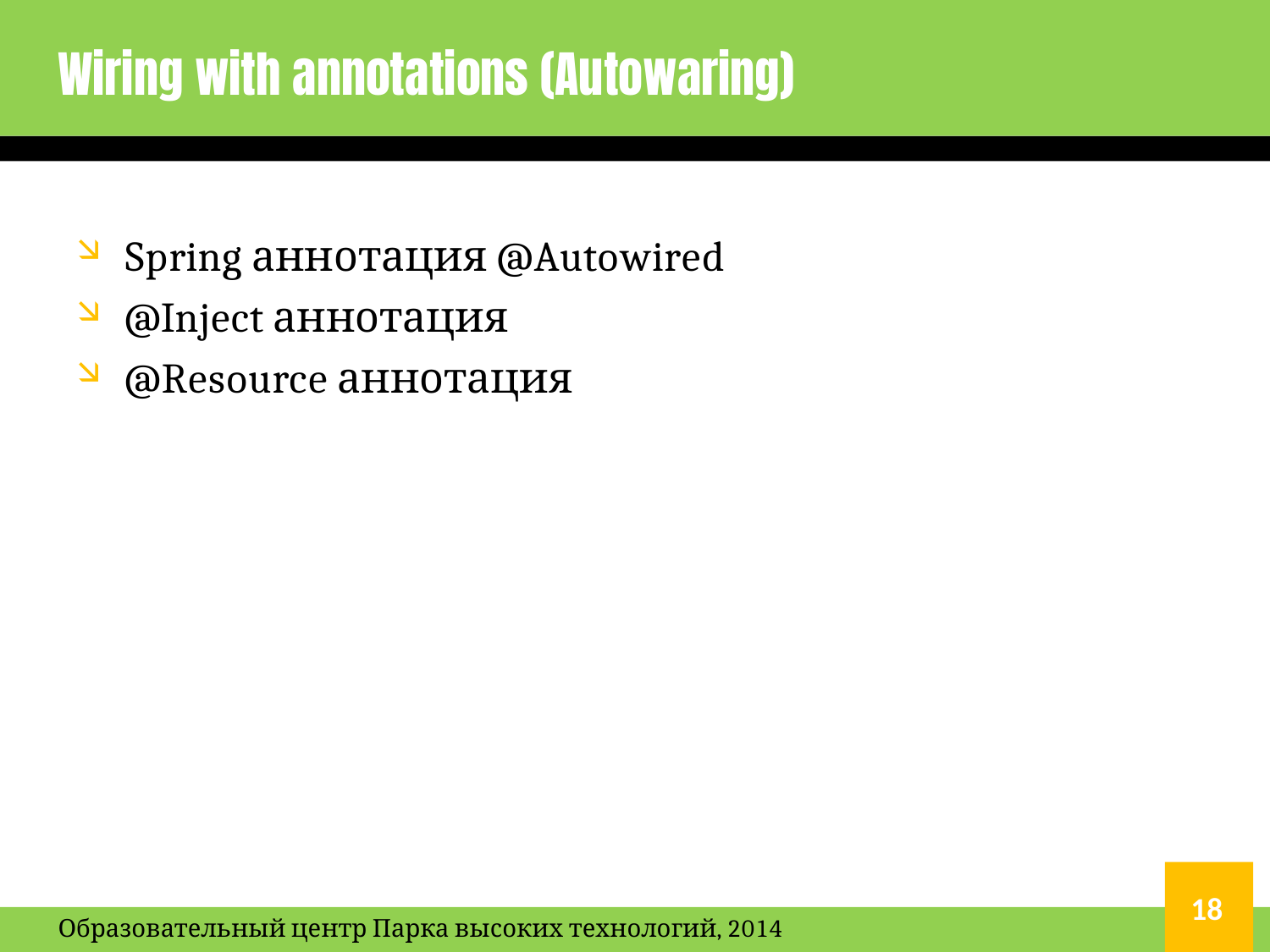

# Wiring with annotations (Autowaring)
Spring аннотация @Autowired
@Inject аннотация
@Resource аннотация

18